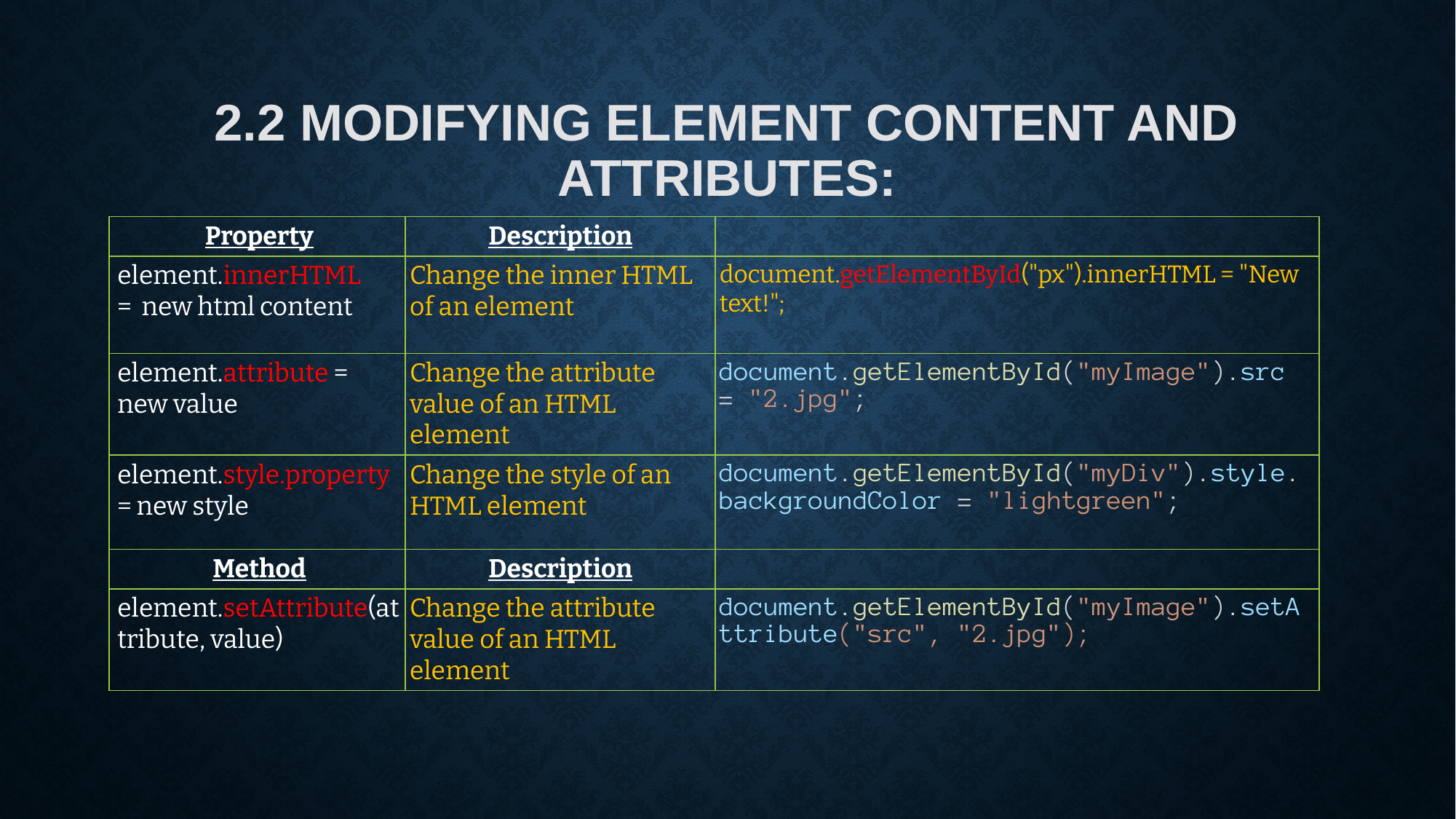

# 2.2 Modifying Element Content and Attributes:
| Property | Description |  |
| --- | --- | --- |
| element.innerHTML =  new html content | Change the inner HTML of an element | document.getElementById("px").innerHTML = "New text!"; |
| element.attribute = new value | Change the attribute value of an HTML element | document.getElementById("myImage").src = "2.jpg"; |
| element.style.property = new style | Change the style of an HTML element | document.getElementById("myDiv").style.backgroundColor = "lightgreen"; |
| Method | Description |  |
| element.setAttribute(attribute, value) | Change the attribute value of an HTML element | document.getElementById("myImage").setAttribute("src", "2.jpg"); |